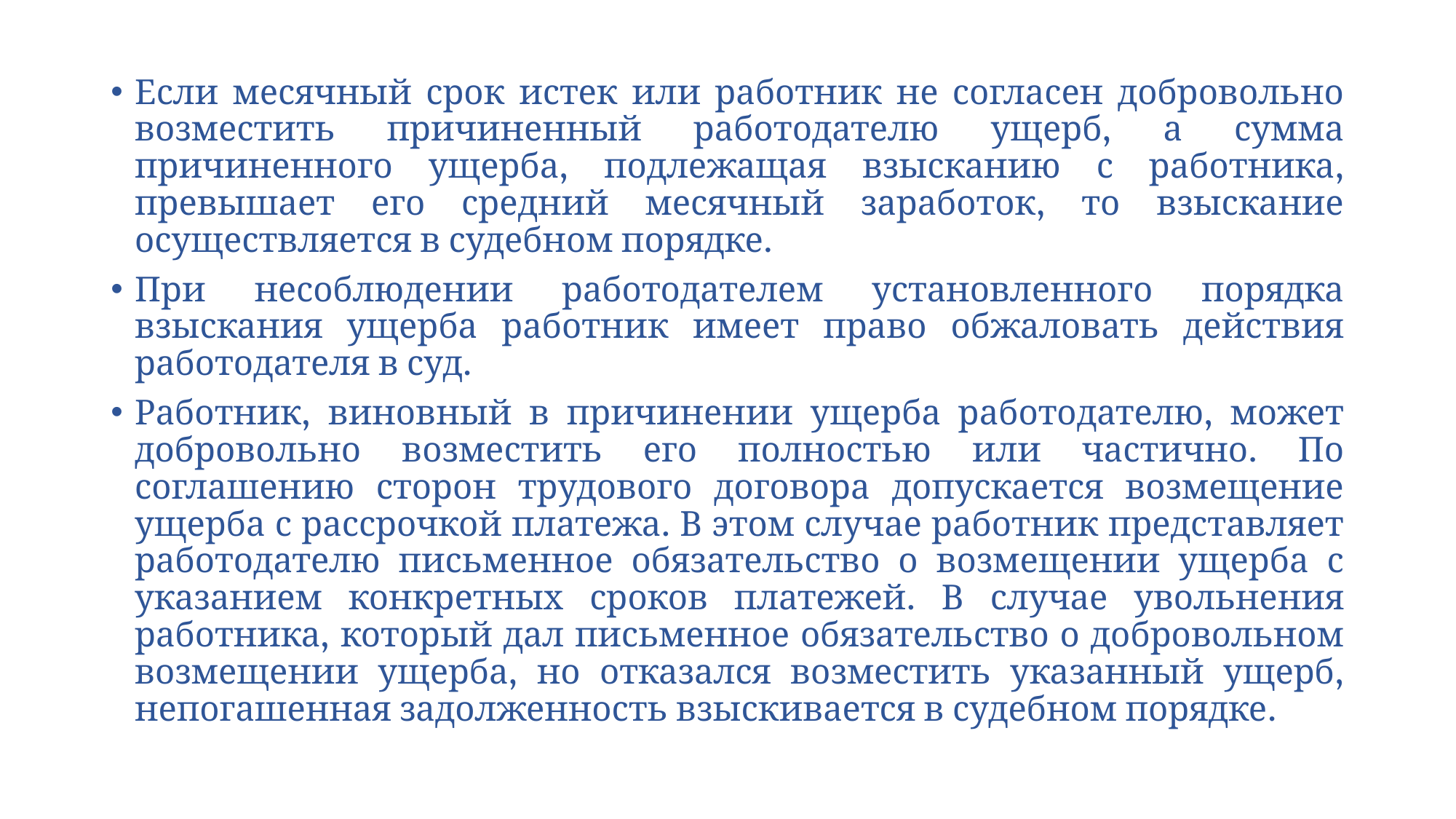

Если месячный срок истек или работник не согласен добровольно возместить причиненный работодателю ущерб, а сумма причиненного ущерба, подлежащая взысканию с работника, превышает его средний месячный заработок, то взыскание осуществляется в судебном порядке.
При несоблюдении работодателем установленного порядка взыскания ущерба работник имеет право обжаловать действия работодателя в суд.
Работник, виновный в причинении ущерба работодателю, может добровольно возместить его полностью или частично. По соглашению сторон трудового договора допускается возмещение ущерба с рассрочкой платежа. В этом случае работник представляет работодателю письменное обязательство о возмещении ущерба с указанием конкретных сроков платежей. В случае увольнения работника, который дал письменное обязательство о добровольном возмещении ущерба, но отказался возместить указанный ущерб, непогашенная задолженность взыскивается в судебном порядке.